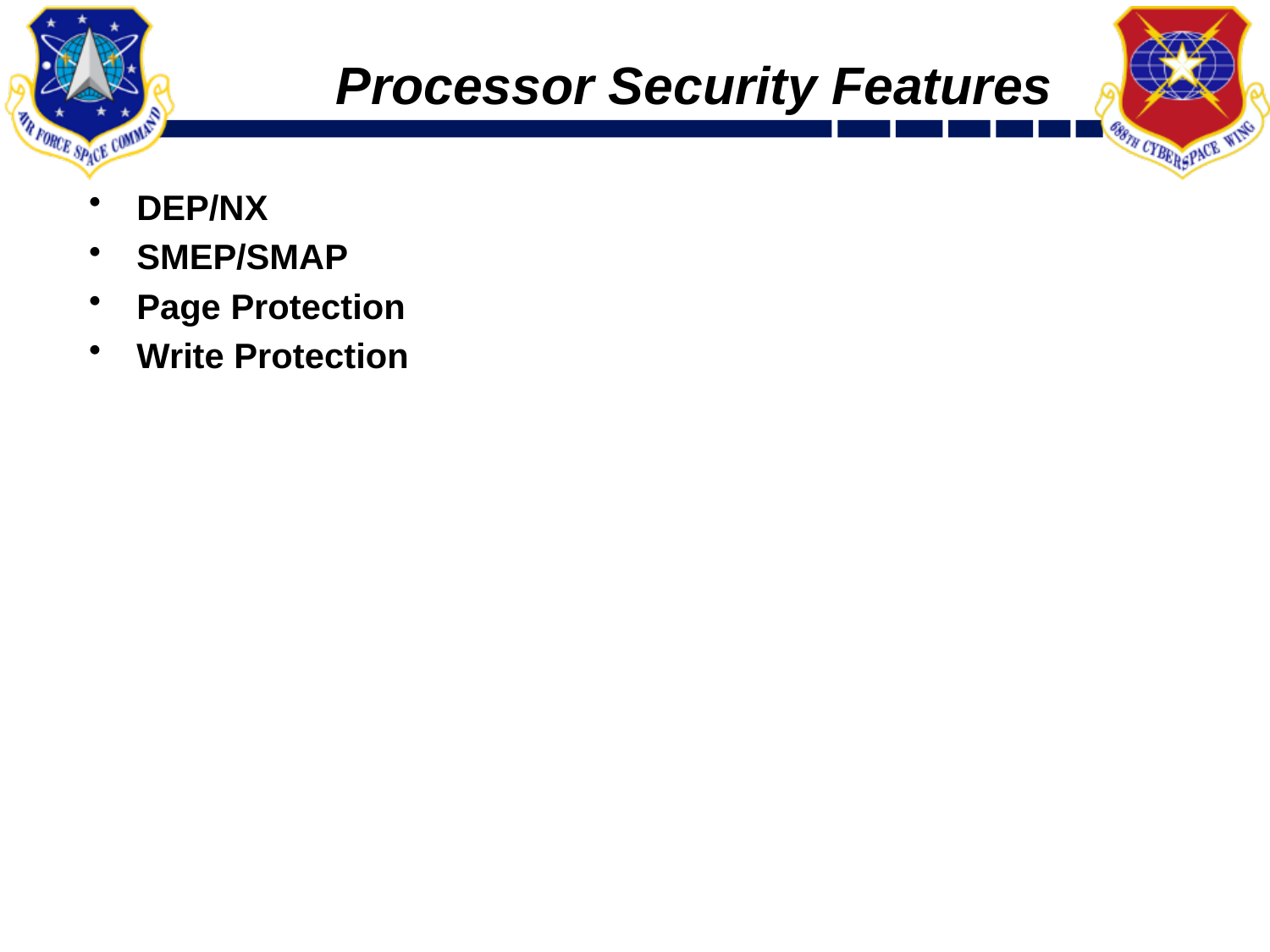

# Processor Security Features
DEP/NX
SMEP/SMAP
Page Protection
Write Protection